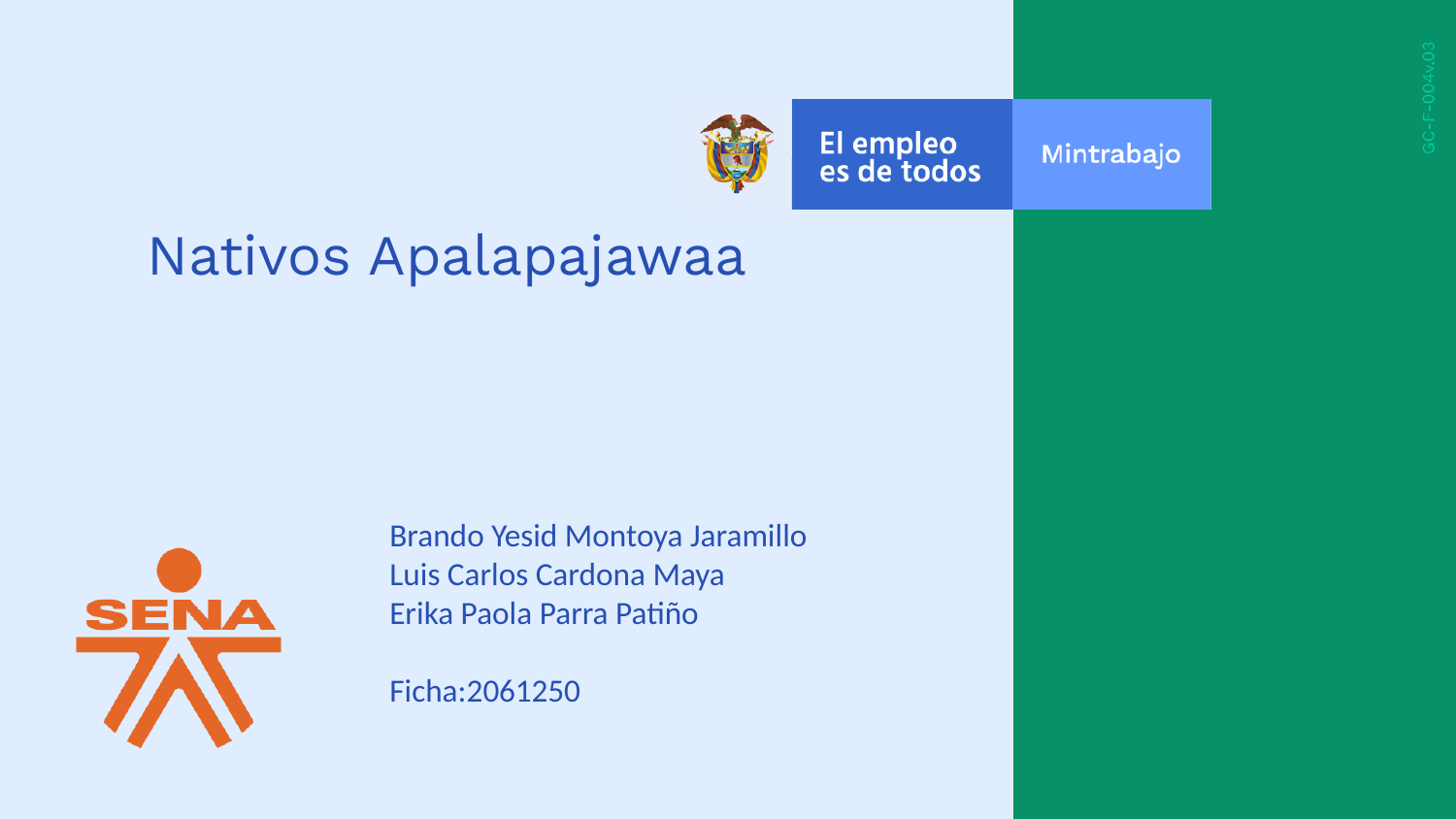

Nativos Apalapajawaa

Brando Yesid Montoya Jaramillo
Luis Carlos Cardona Maya
Erika Paola Parra Patiño

Ficha:2061250